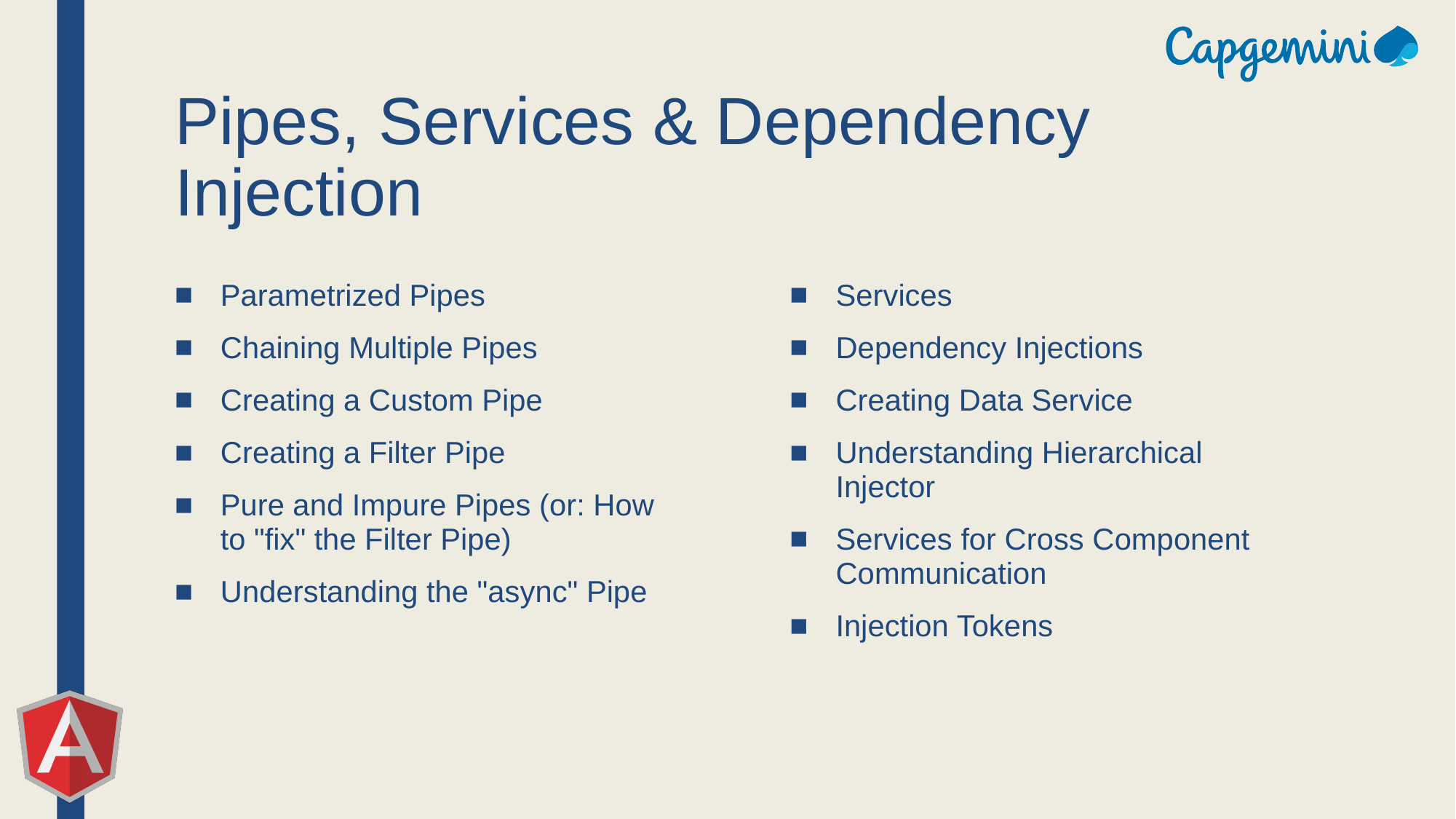

# Pipes, Services & Dependency Injection
Parametrized Pipes
Chaining Multiple Pipes
Creating a Custom Pipe
Creating a Filter Pipe
Pure and Impure Pipes (or: How to "fix" the Filter Pipe)
Understanding the "async" Pipe
Services
Dependency Injections
Creating Data Service
Understanding Hierarchical Injector
Services for Cross Component Communication
Injection Tokens